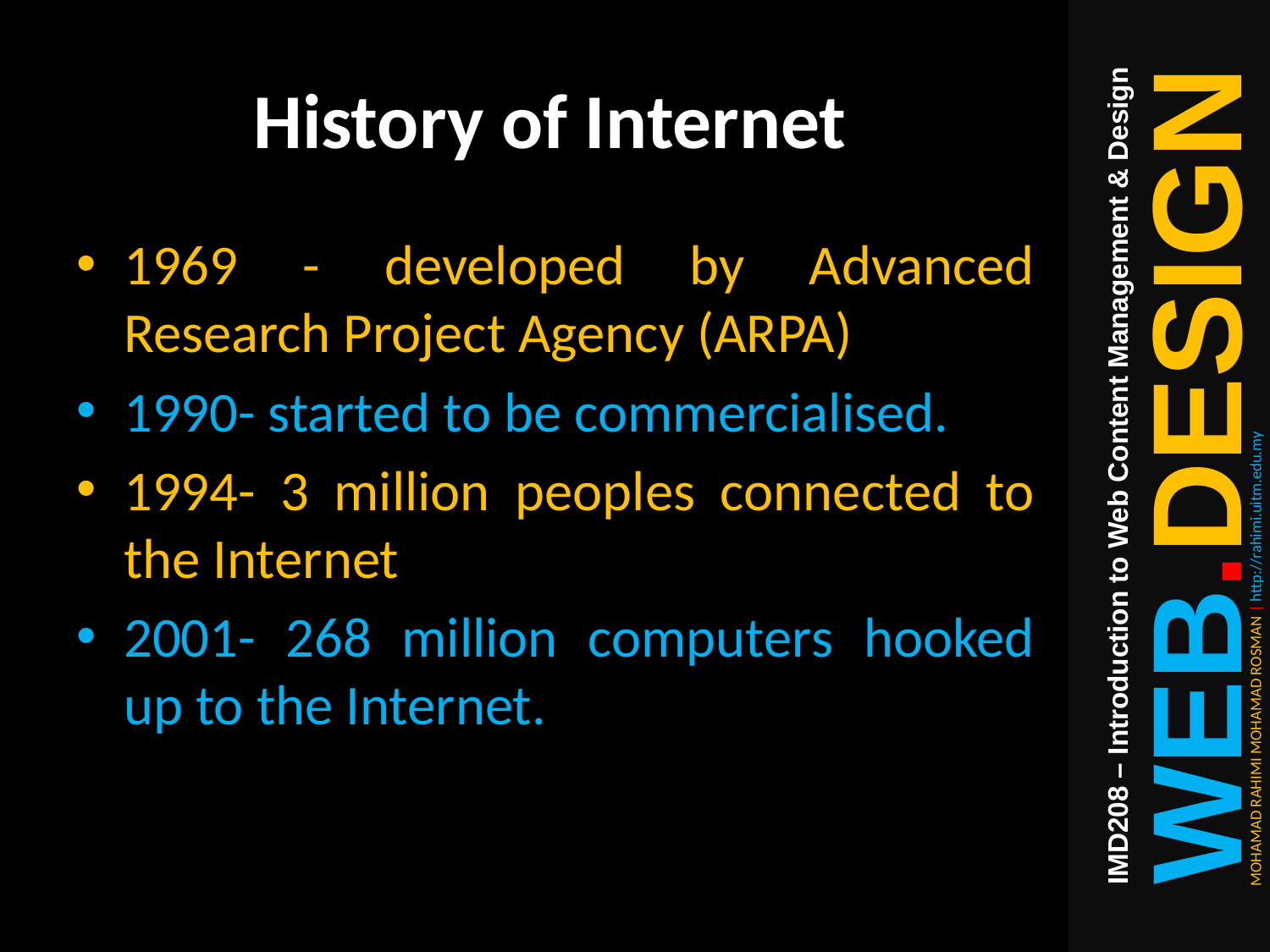

# History of Internet
1969 - developed by Advanced Research Project Agency (ARPA)
1990- started to be commercialised.
1994- 3 million peoples connected to the Internet
2001- 268 million computers hooked up to the Internet.